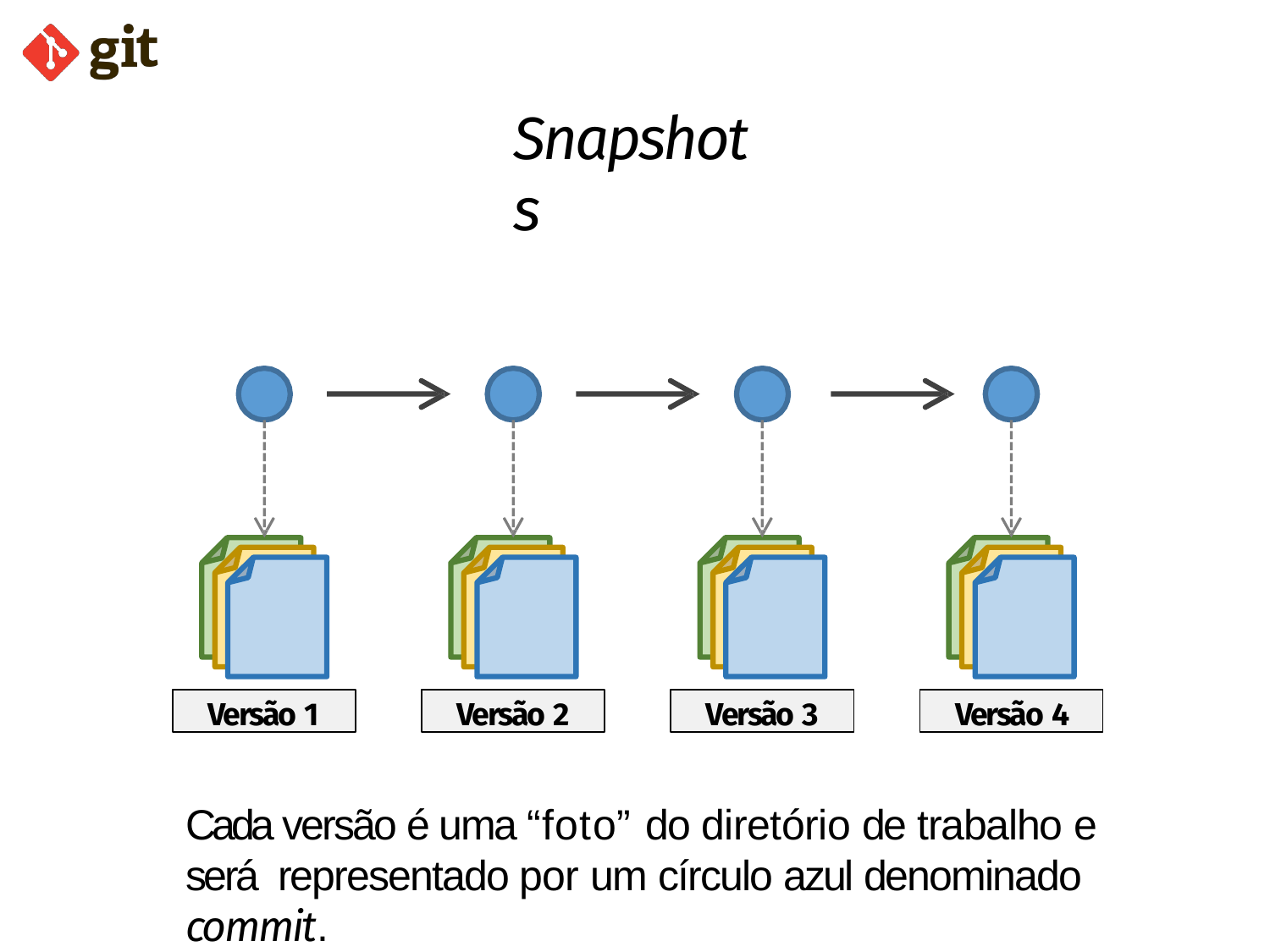

# Snapshots

Versão 1
Versão 2
Versão 3
Versão 4
Cada versão é uma “foto” do diretório de trabalho e será  representado por um círculo azul denominado commit.